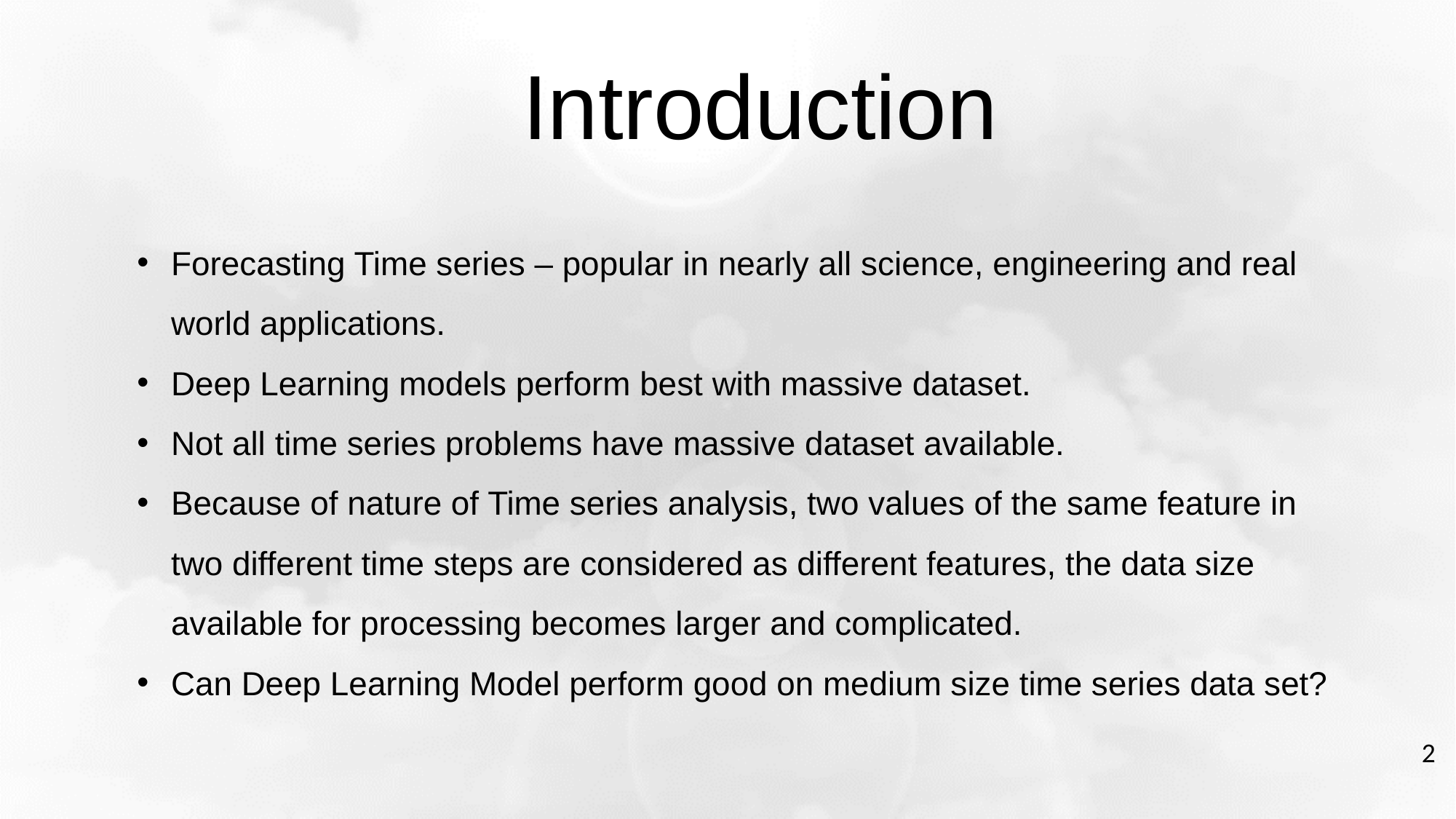

Introduction
Forecasting Time series – popular in nearly all science, engineering and real world applications.
Deep Learning models perform best with massive dataset.
Not all time series problems have massive dataset available.
Because of nature of Time series analysis, two values of the same feature in two different time steps are considered as different features, the data size available for processing becomes larger and complicated.
Can Deep Learning Model perform good on medium size time series data set?
2